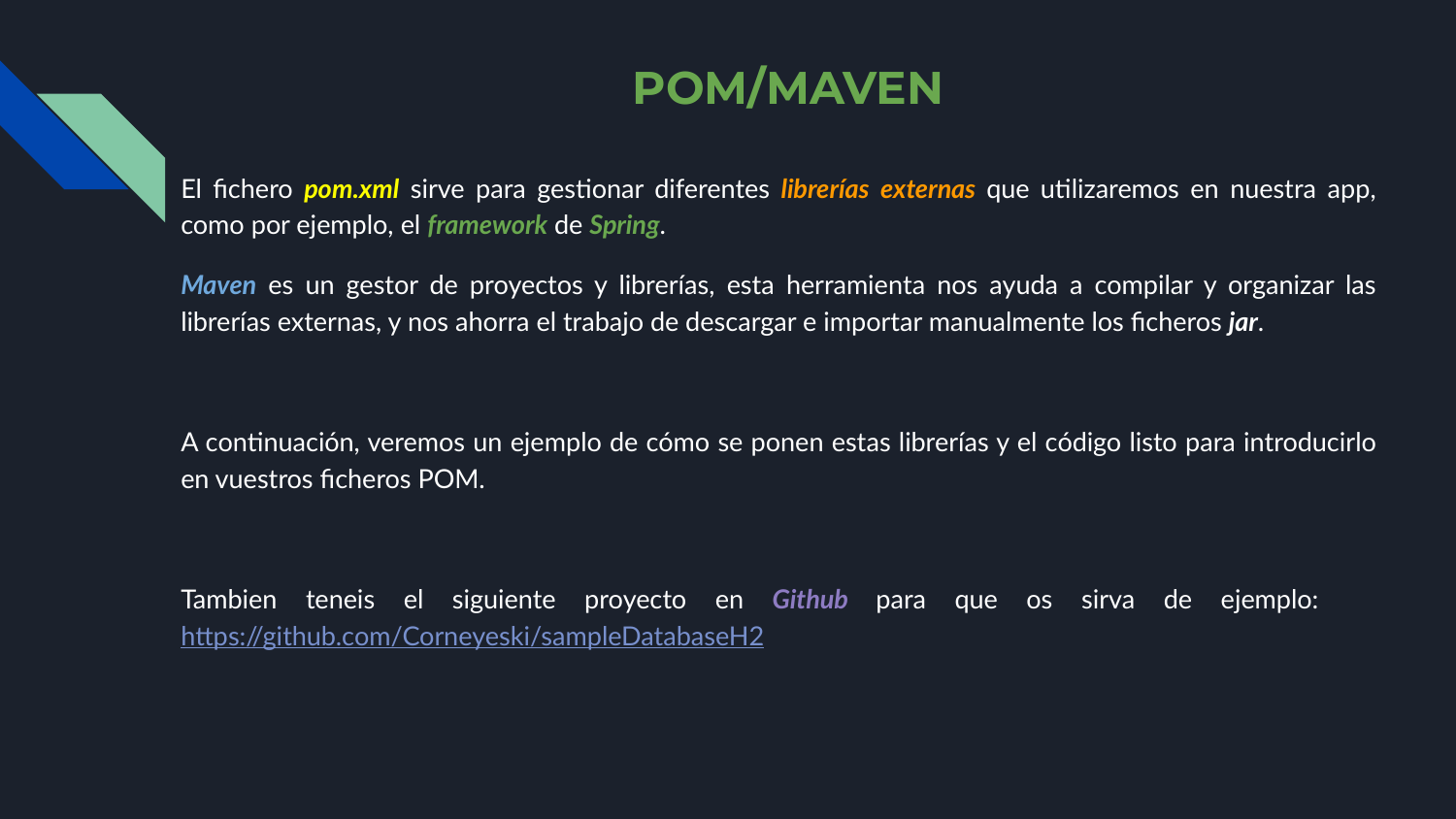

# POM/MAVEN
El fichero pom.xml sirve para gestionar diferentes librerías externas que utilizaremos en nuestra app, como por ejemplo, el framework de Spring.
Maven es un gestor de proyectos y librerías, esta herramienta nos ayuda a compilar y organizar las librerías externas, y nos ahorra el trabajo de descargar e importar manualmente los ficheros jar.

A continuación, veremos un ejemplo de cómo se ponen estas librerías y el código listo para introducirlo en vuestros ficheros POM.

Tambien teneis el siguiente proyecto en Github para que os sirva de ejemplo:
https://github.com/Corneyeski/sampleDatabaseH2